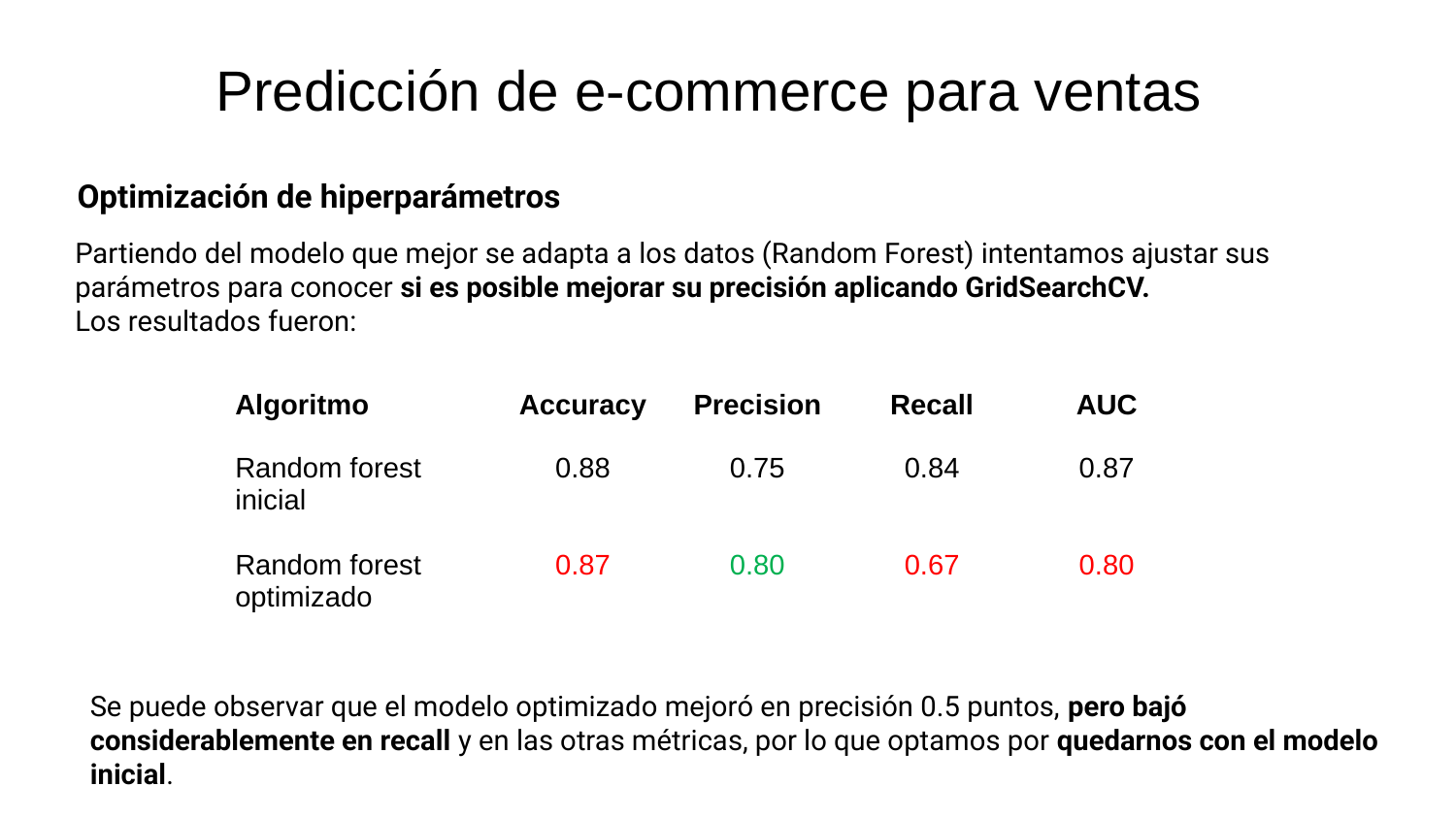

Predicción de e-commerce para ventas
Optimización de hiperparámetros
Partiendo del modelo que mejor se adapta a los datos (Random Forest) intentamos ajustar sus parámetros para conocer si es posible mejorar su precisión aplicando GridSearchCV.
Los resultados fueron:
| Algoritmo | Accuracy | Precision | Recall | AUC |
| --- | --- | --- | --- | --- |
| Random forest inicial | 0.88 | 0.75 | 0.84 | 0.87 |
| Random forest optimizado | 0.87 | 0.80 | 0.67 | 0.80 |
Se puede observar que el modelo optimizado mejoró en precisión 0.5 puntos, pero bajó considerablemente en recall y en las otras métricas, por lo que optamos por quedarnos con el modelo inicial.